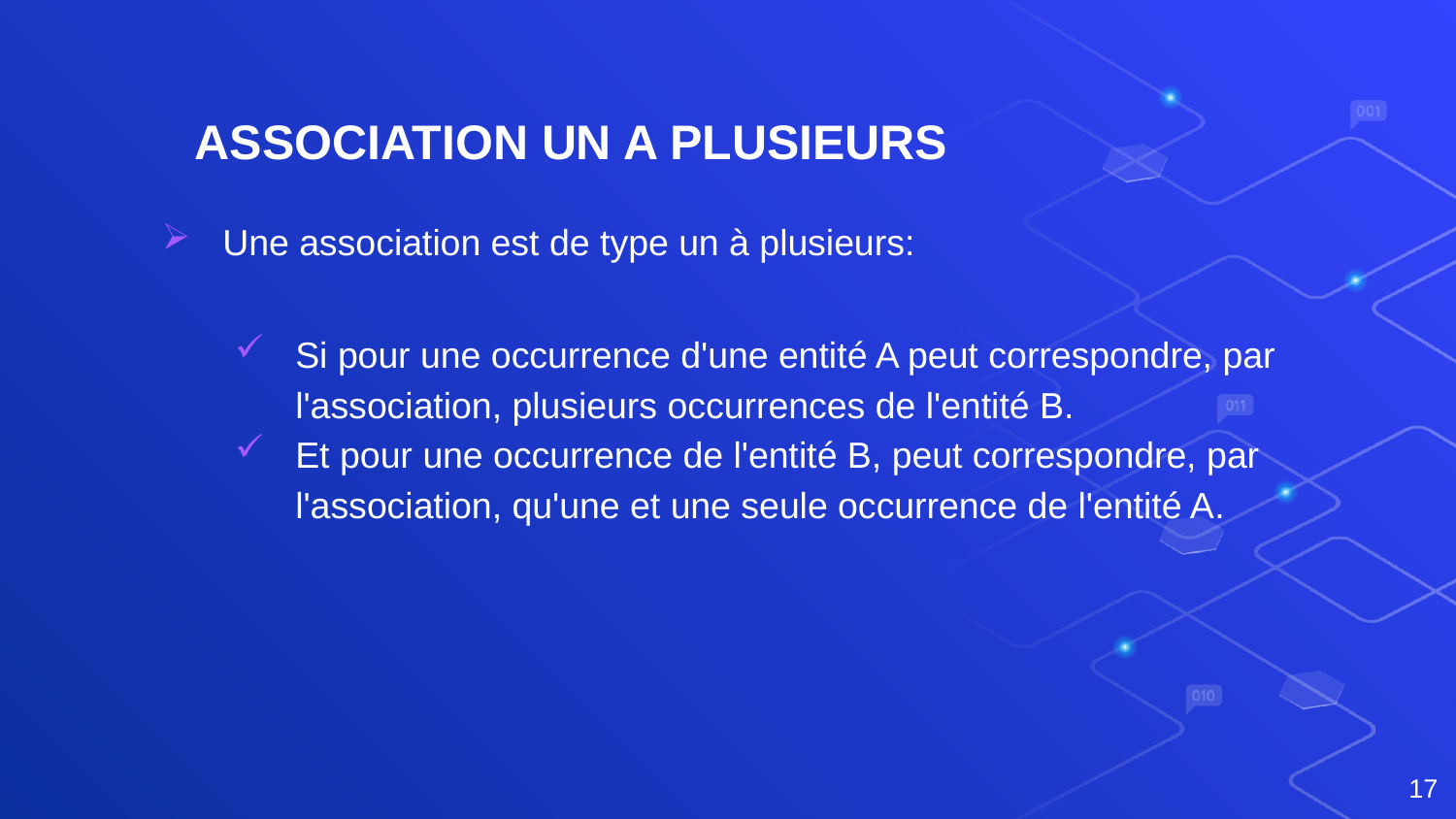

# ASSOCIATION UN A PLUSIEURS
Une association est de type un à plusieurs:

Si pour une occurrence d'une entité A peut correspondre, par l'association, plusieurs occurrences de l'entité B.
Et pour une occurrence de l'entité B, peut correspondre, par l'association, qu'une et une seule occurrence de l'entité A.
17